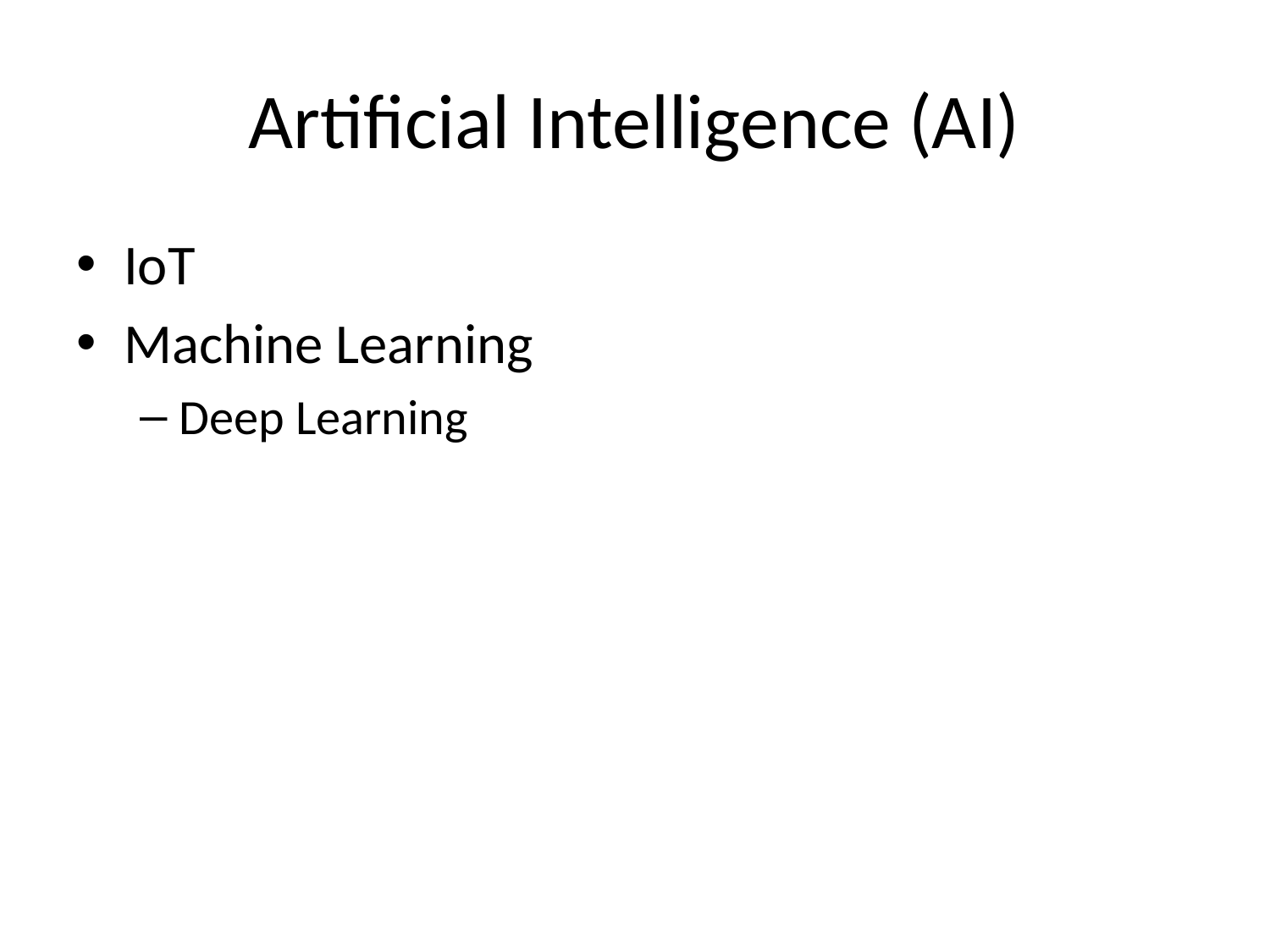

# Artificial Intelligence (AI)
IoT
Machine Learning
Deep Learning